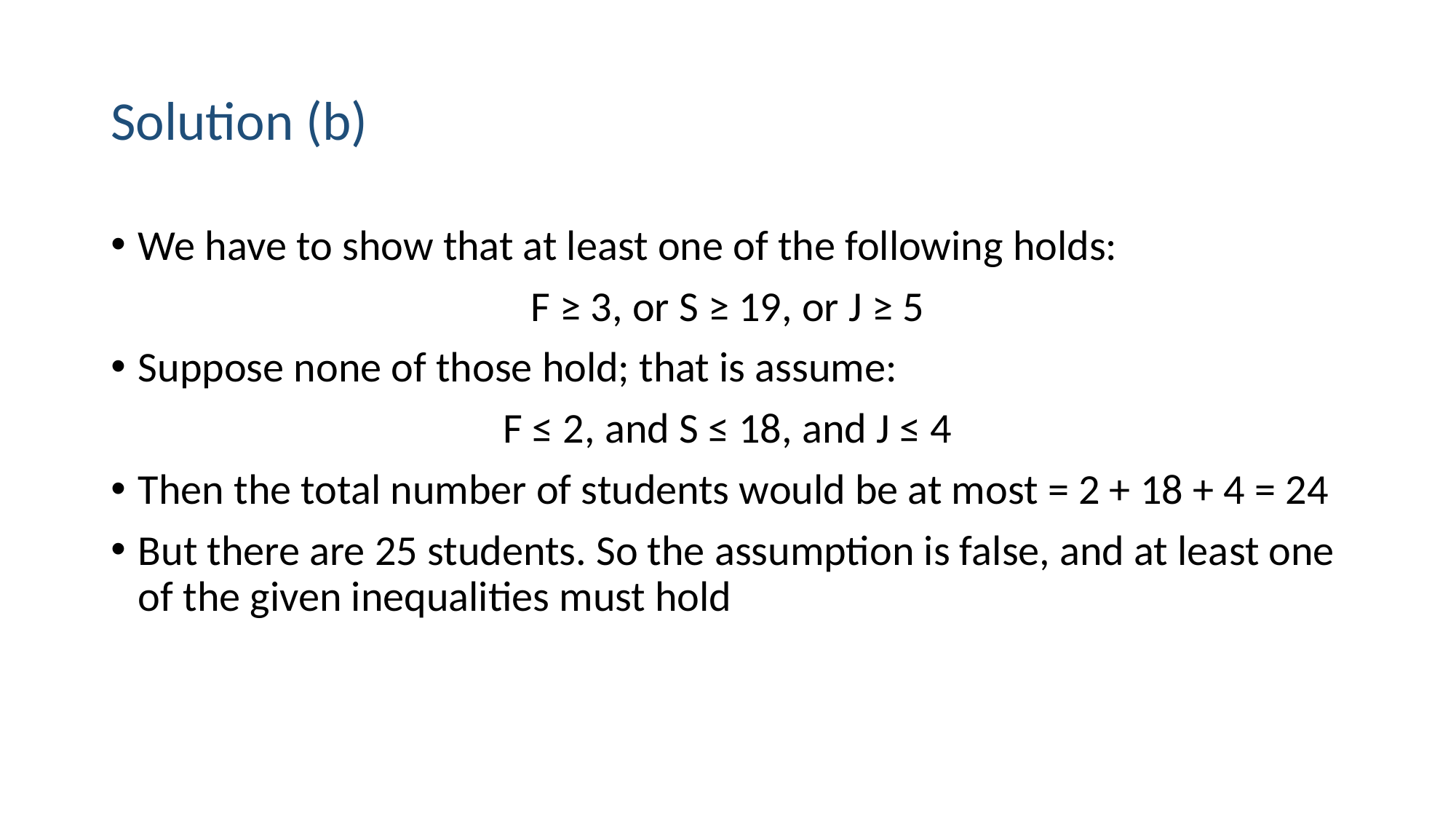

# Solution (b)
We have to show that at least one of the following holds:
F ≥ 3, or S ≥ 19, or J ≥ 5
Suppose none of those hold; that is assume:
F ≤ 2, and S ≤ 18, and J ≤ 4
Then the total number of students would be at most = 2 + 18 + 4 = 24
But there are 25 students. So the assumption is false, and at least one of the given inequalities must hold